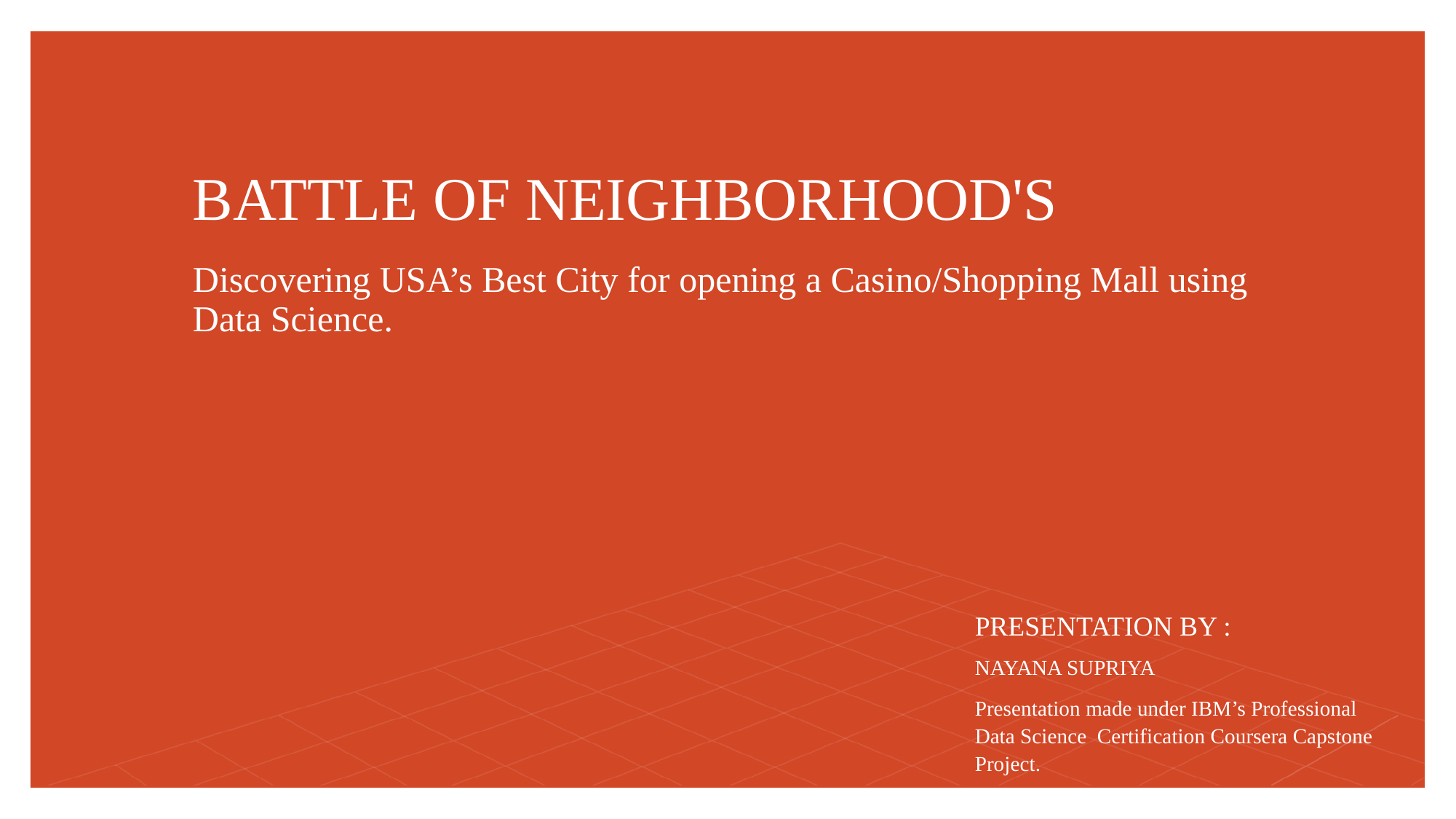

# BATTLE OF NEIGHBORHOOD'S
Discovering USA’s Best City for opening a Casino/Shopping Mall using Data Science.
PRESENTATION BY :
NAYANA SUPRIYA
Presentation made under IBM’s Professional Data Science  Certification Coursera Capstone Project.